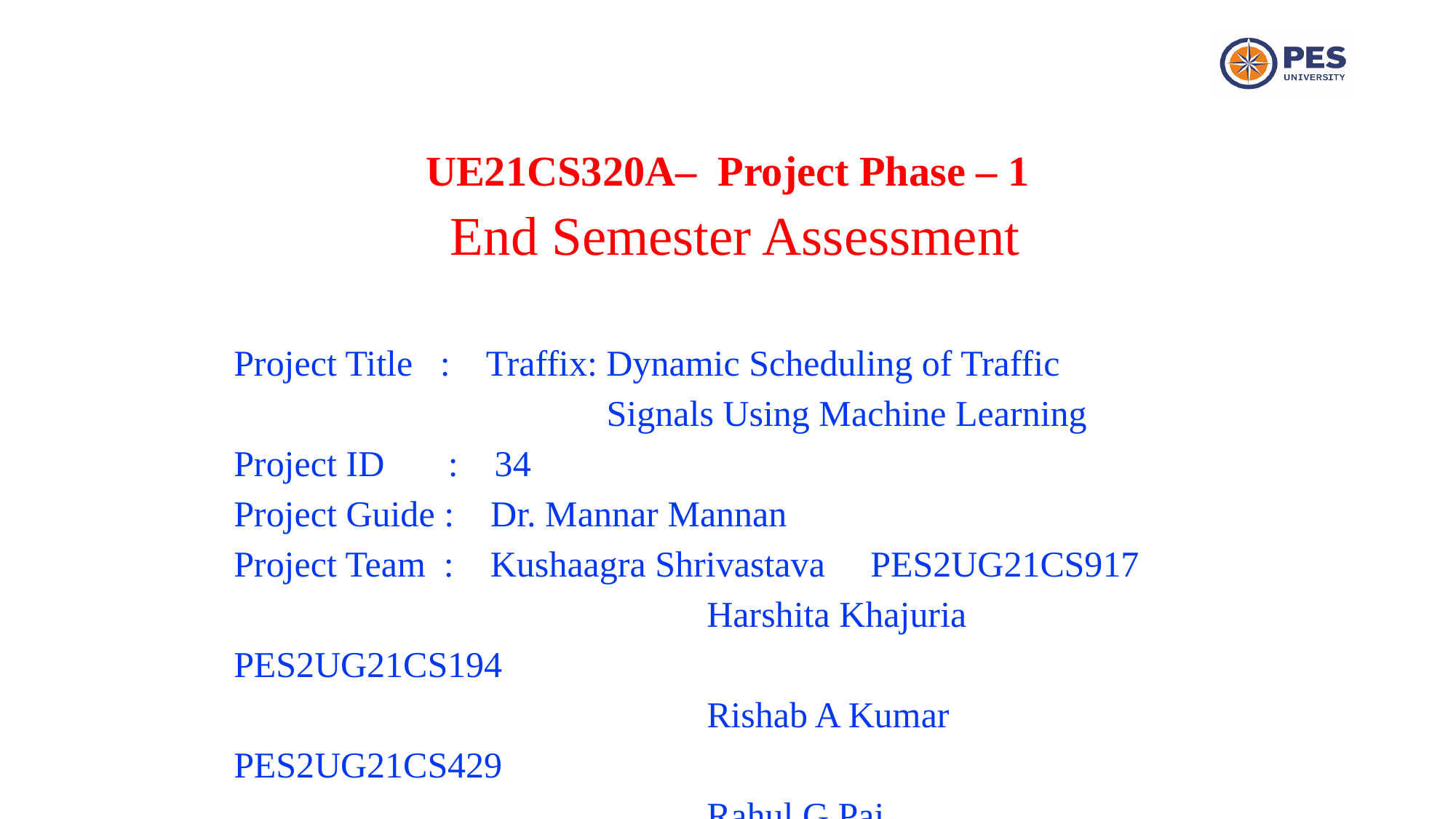

UE21CS320A–  Project Phase – 1
 End Semester Assessment
Project Title   :    Traffix: Dynamic Scheduling of Traffic
                 Signals Using Machine Learning
Project ID       :    34
Project Guide :    Dr. Mannar Mannan
Project Team  :    Kushaagra Shrivastava     PES2UG21CS917
  				    Harshita Khajuria    	    PES2UG21CS194
  				    Rishab A Kumar       	    PES2UG21CS429
  				    Rahul G Pai             	    PES2UG21CS414